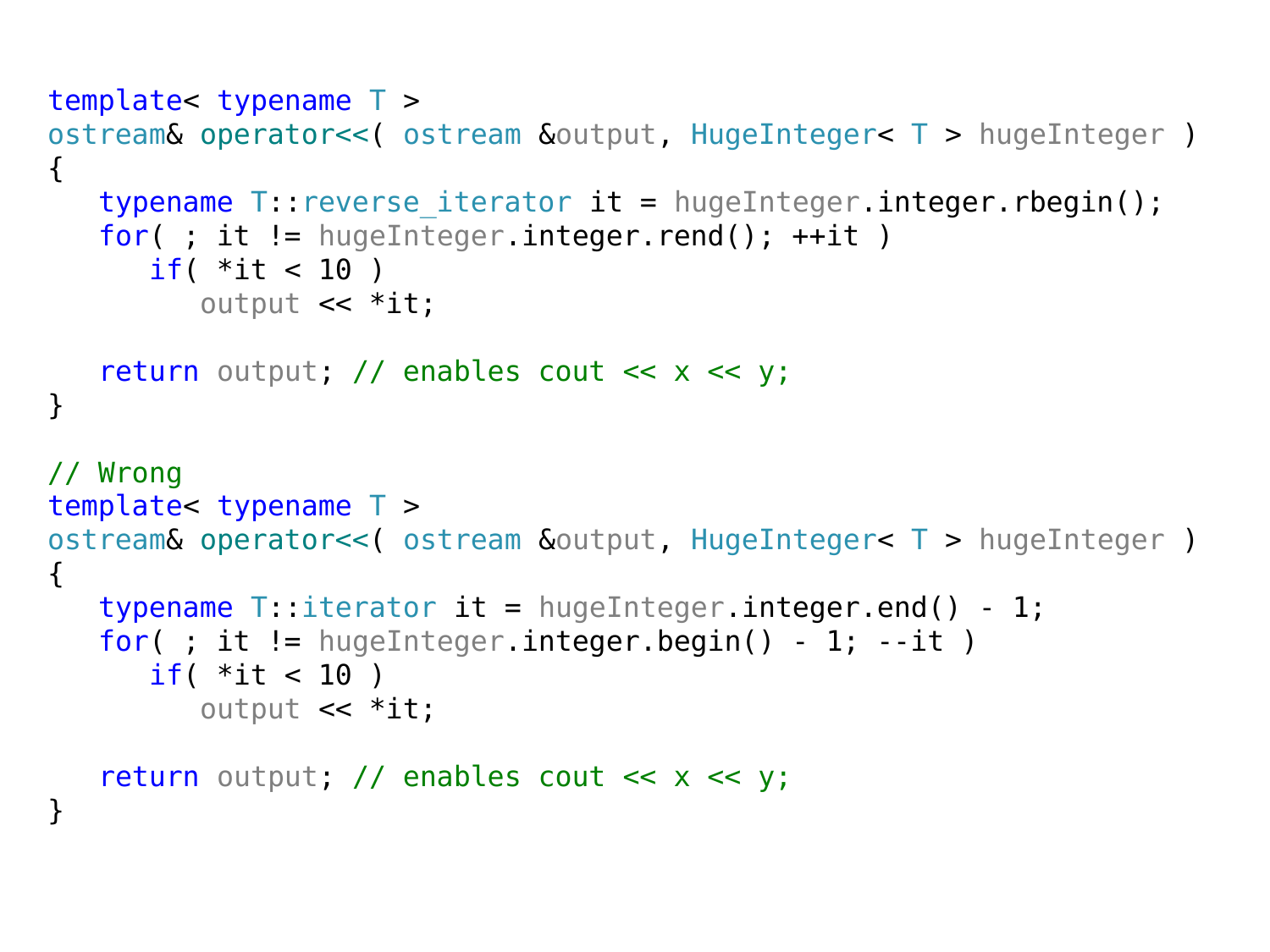

template< typename T >
ostream& operator<<( ostream &output, HugeInteger< T > hugeInteger )
{
   typename T::reverse_iterator it = hugeInteger.integer.rbegin();
   for( ; it != hugeInteger.integer.rend(); ++it )
      if( *it < 10 )
         output << *it;

   return output; // enables cout << x << y;
}

// Wrong
template< typename T >
ostream& operator<<( ostream &output, HugeInteger< T > hugeInteger )
{
   typename T::iterator it = hugeInteger.integer.end() - 1;
   for( ; it != hugeInteger.integer.begin() - 1; --it )
      if( *it < 10 )
         output << *it;

   return output; // enables cout << x << y;
}